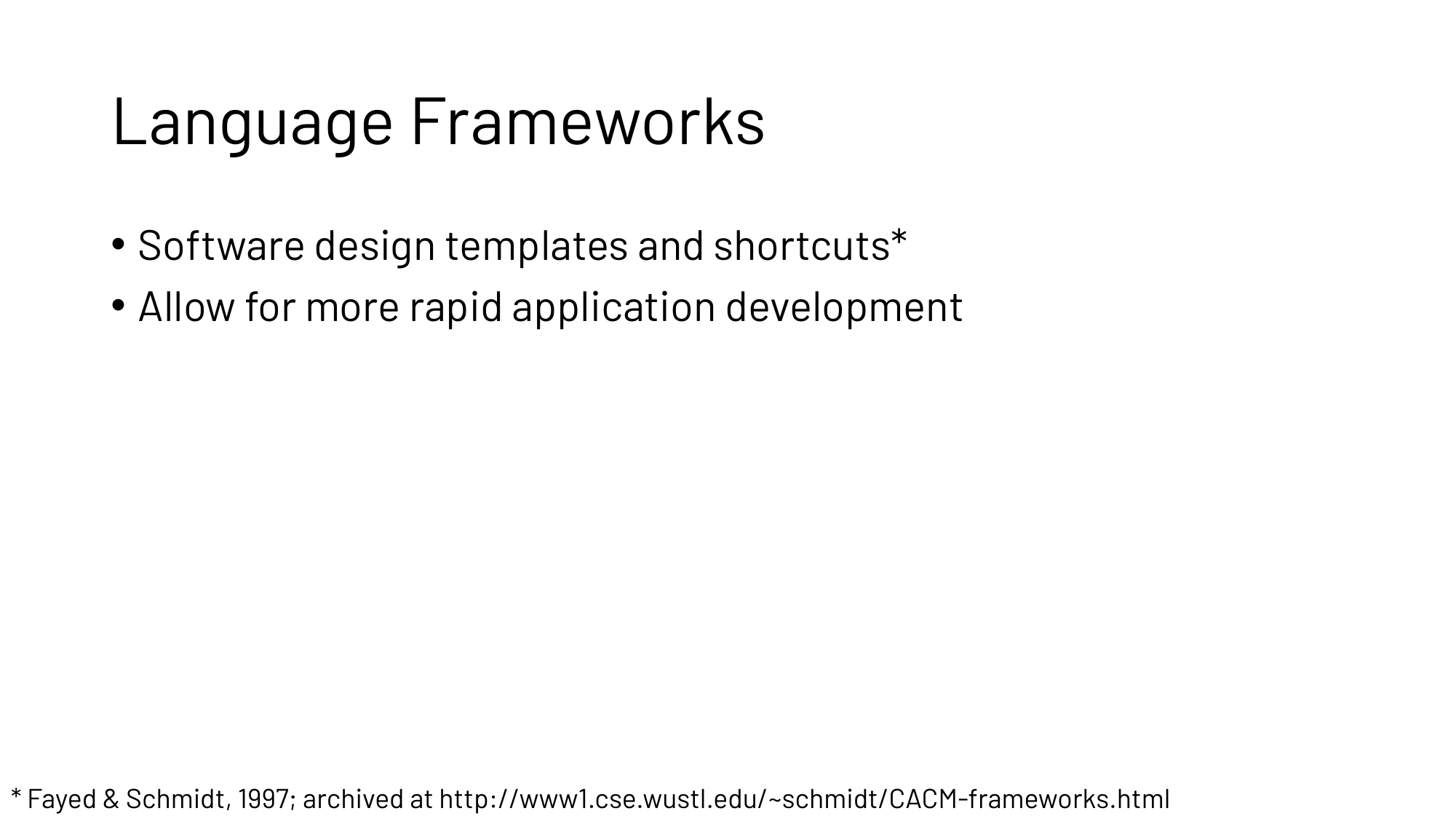

# Language Frameworks
Software design templates and shortcuts*
Allow for more rapid application development
* Fayed & Schmidt, 1997; archived at http://www1.cse.wustl.edu/~schmidt/CACM-frameworks.html